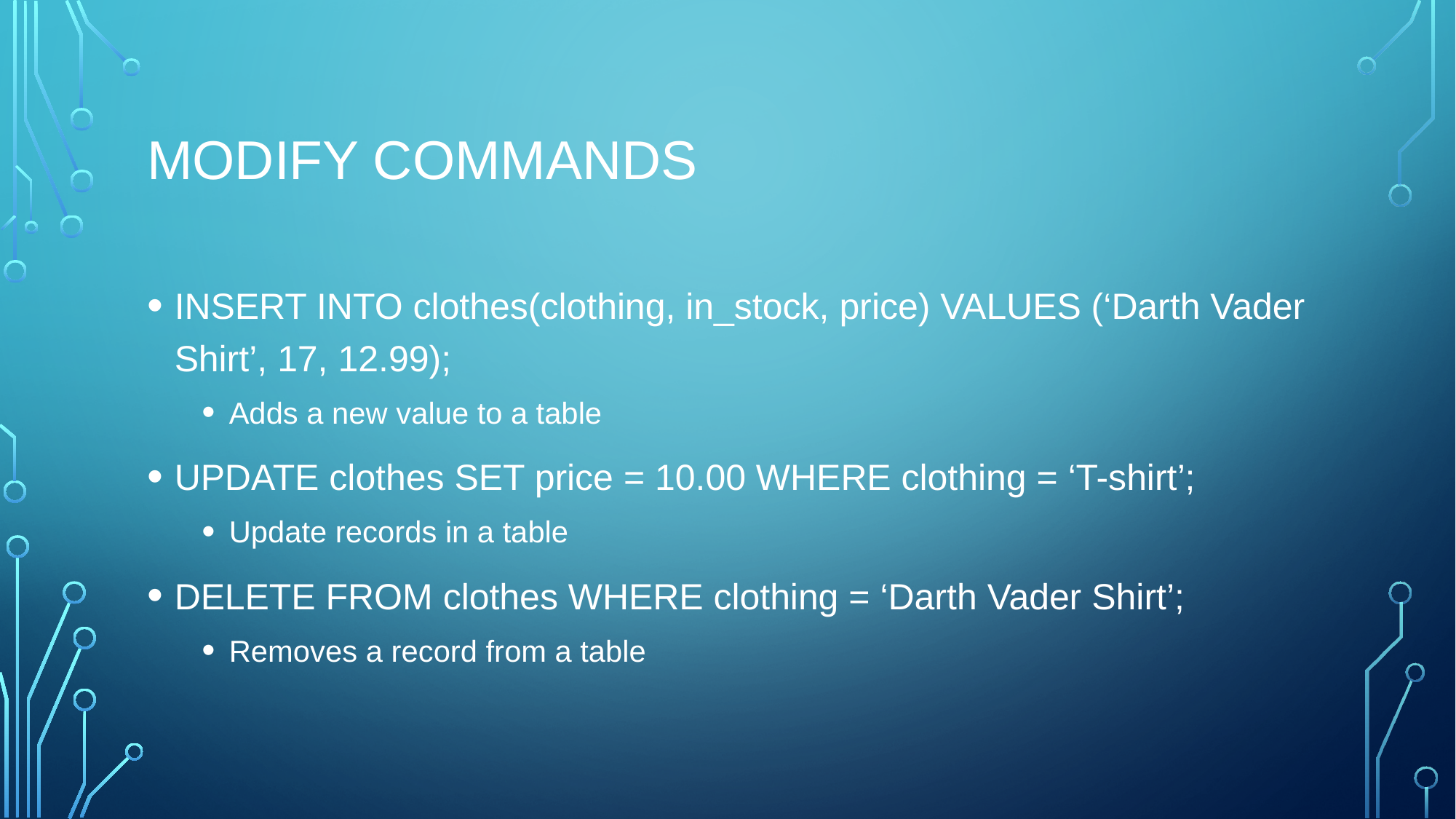

# Modify Commands
INSERT INTO clothes(clothing, in_stock, price) VALUES (‘Darth Vader Shirt’, 17, 12.99);
Adds a new value to a table
UPDATE clothes SET price = 10.00 WHERE clothing = ‘T-shirt’;
Update records in a table
DELETE FROM clothes WHERE clothing = ‘Darth Vader Shirt’;
Removes a record from a table